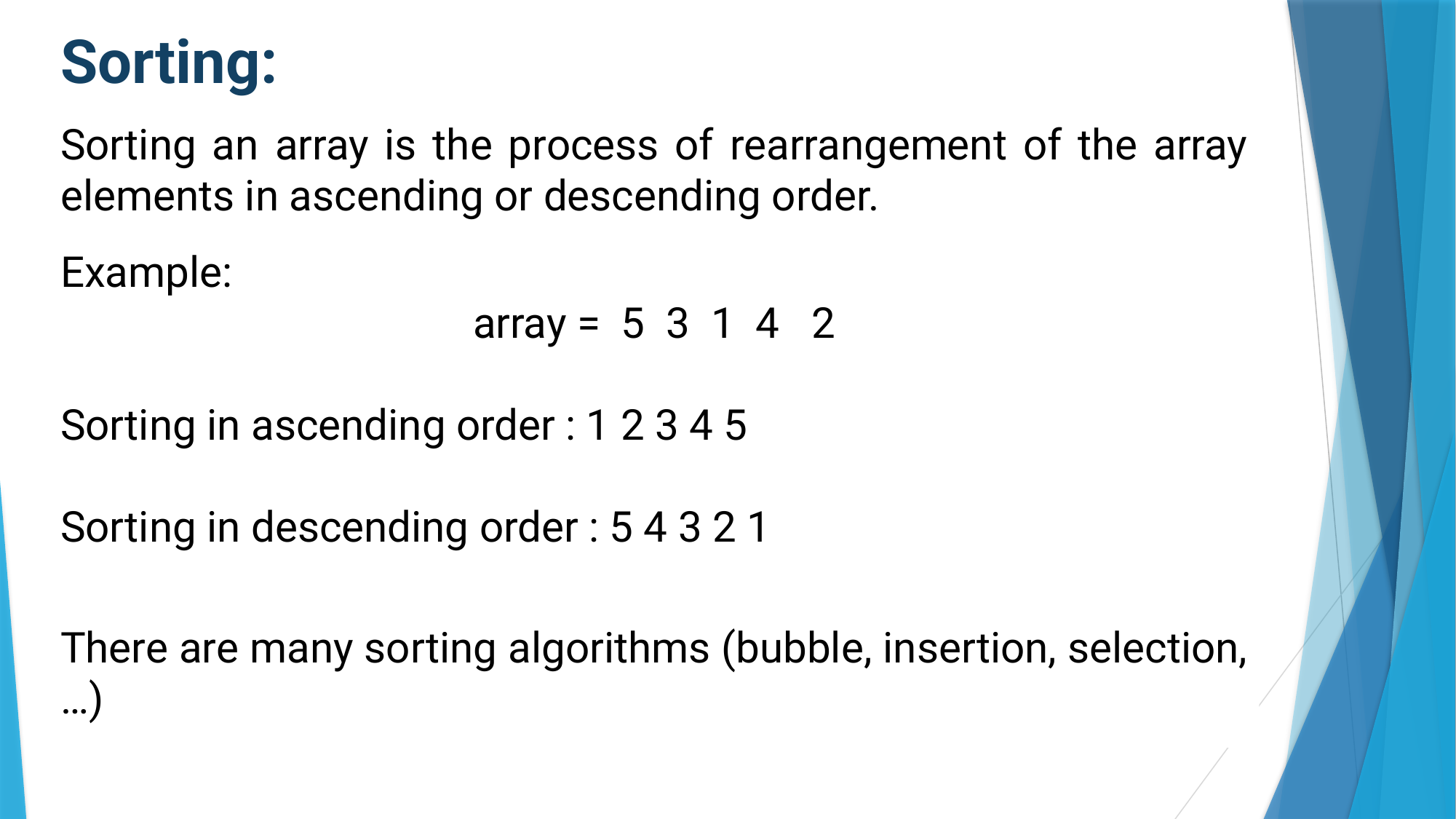

Sorting:

Sorting an array is the process of rearrangement of the array elements in ascending or descending order.

Example:
array =  5  3  1  4   2

Sorting in ascending order : 1 2 3 4 5

Sorting in descending order : 5 4 3 2 1

There are many sorting algorithms (bubble, insertion, selection, …)